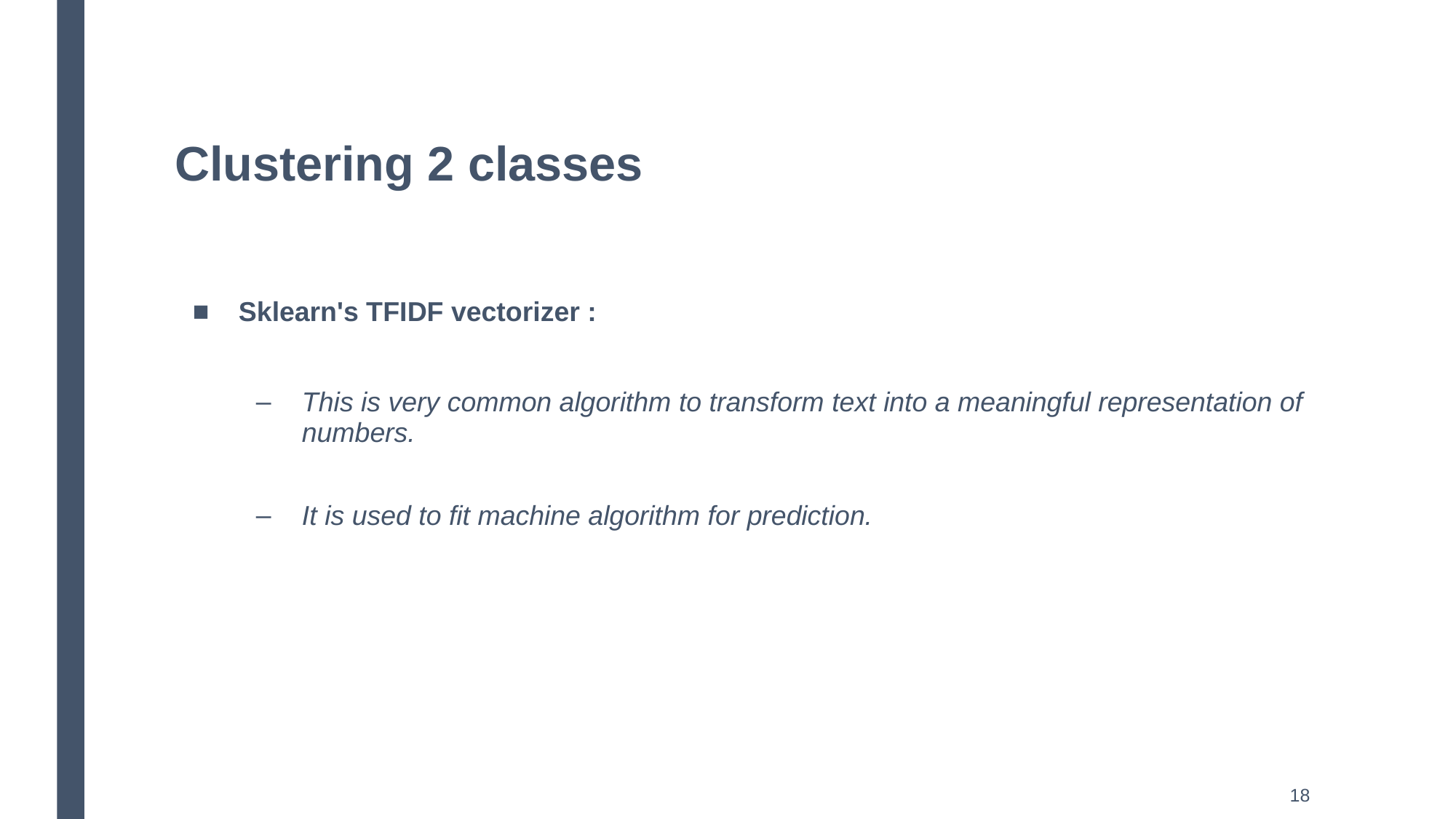

# Clustering 2 classes
Sklearn's TFIDF vectorizer :

This is very common algorithm to transform text into a meaningful representation of numbers.

It is used to fit machine algorithm for prediction.

18